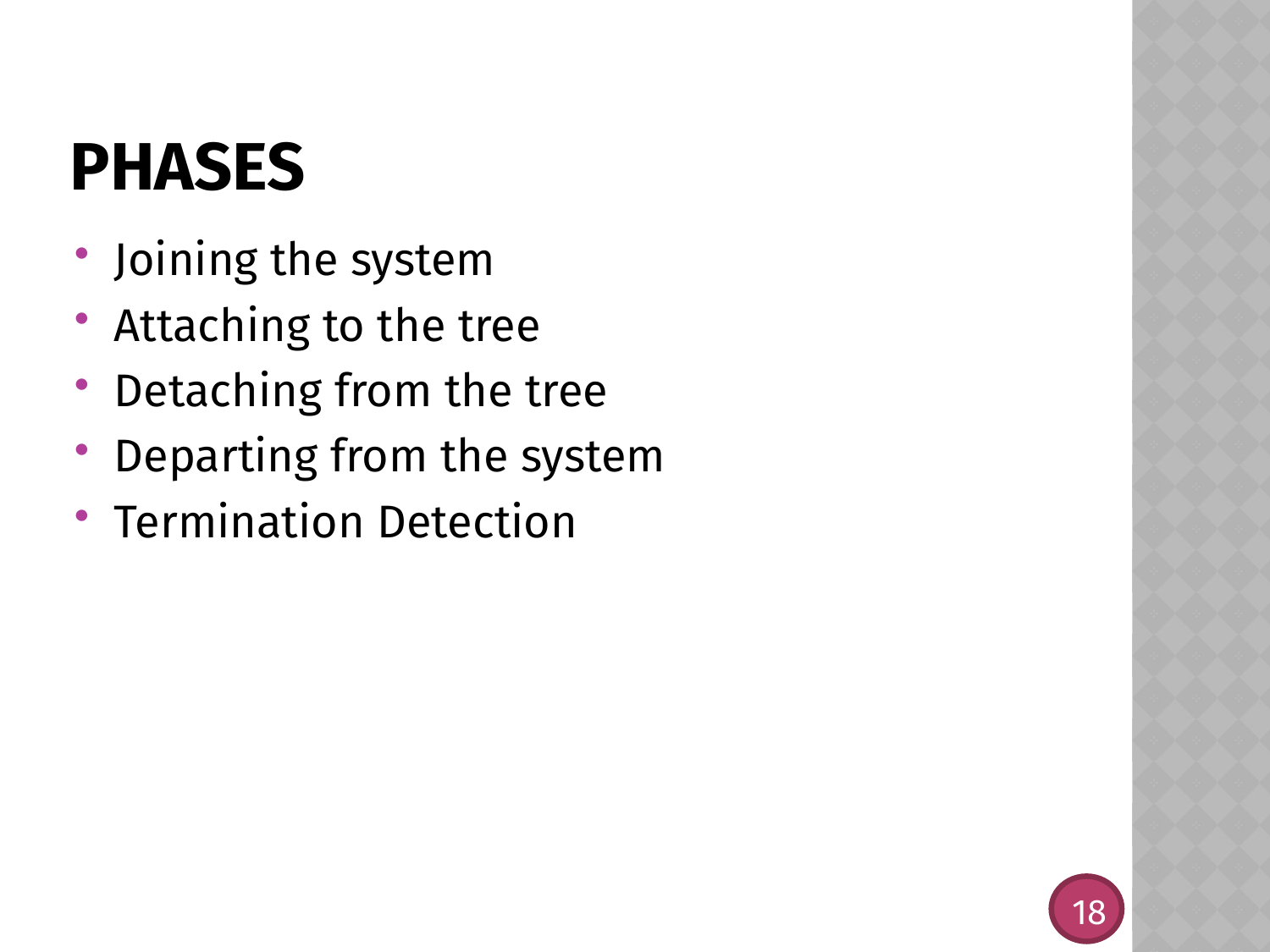

# Phases
Joining the system
Attaching to the tree
Detaching from the tree
Departing from the system
Termination Detection

18